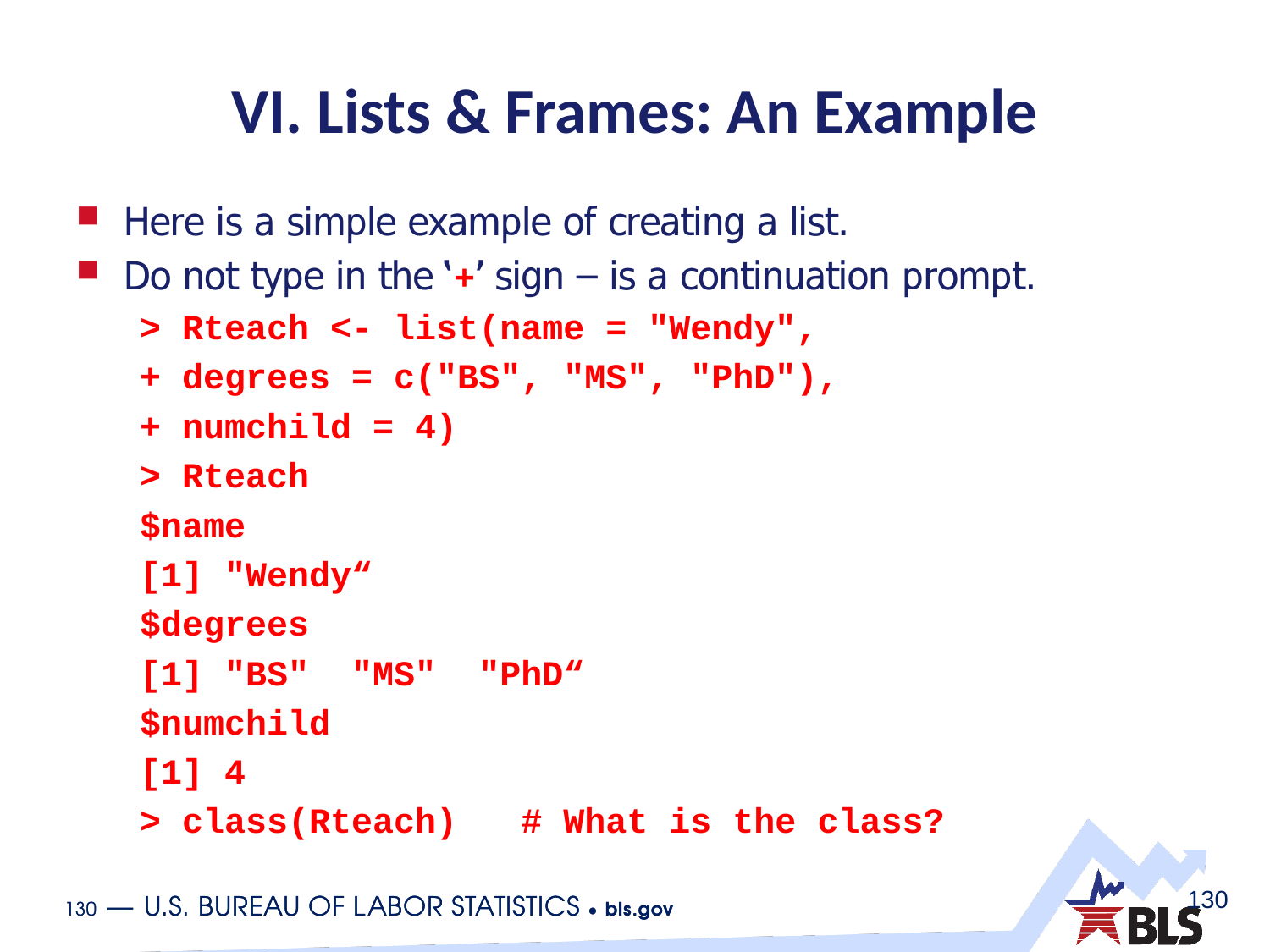

# VI. Lists & Frames: An Example
Here is a simple example of creating a list.
Do not type in the ‘+’ sign – is a continuation prompt.
> Rteach <- list(name = "Wendy",
+ degrees = c("BS", "MS", "PhD"),
+ numchild = 4)
> Rteach
$name
[1] "Wendy“
$degrees
[1] "BS"  "MS"  "PhD“
$numchild
[1] 4
> class(Rteach)   # What is the class?
130